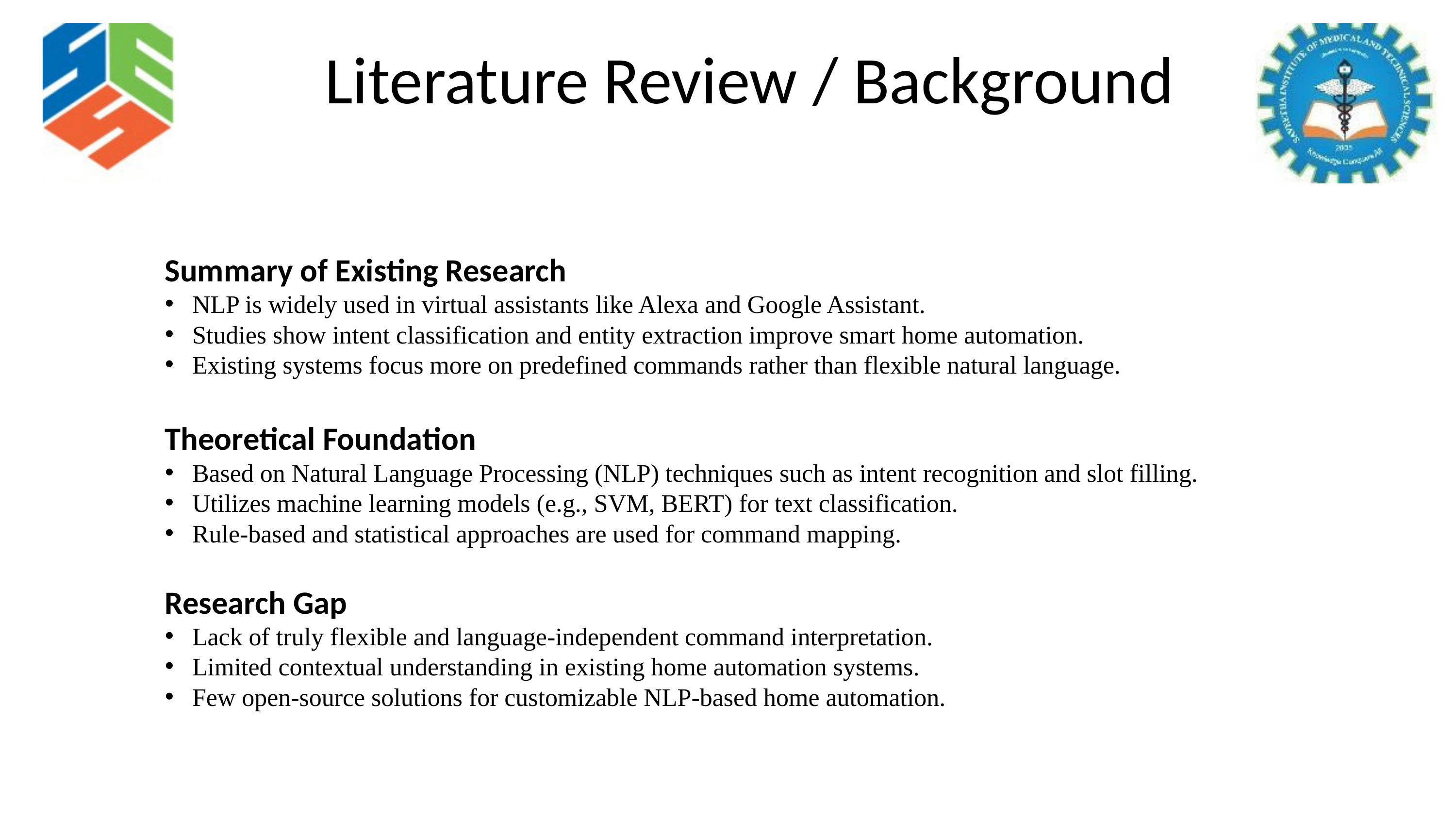

Literature Review / Background
Summary of Existing Research
NLP is widely used in virtual assistants like Alexa and Google Assistant.
Studies show intent classification and entity extraction improve smart home automation.
Existing systems focus more on predefined commands rather than flexible natural language.

Theoretical Foundation
Based on Natural Language Processing (NLP) techniques such as intent recognition and slot filling.
Utilizes machine learning models (e.g., SVM, BERT) for text classification.
Rule-based and statistical approaches are used for command mapping.

Research Gap
Lack of truly flexible and language-independent command interpretation.
Limited contextual understanding in existing home automation systems.
Few open-source solutions for customizable NLP-based home automation.